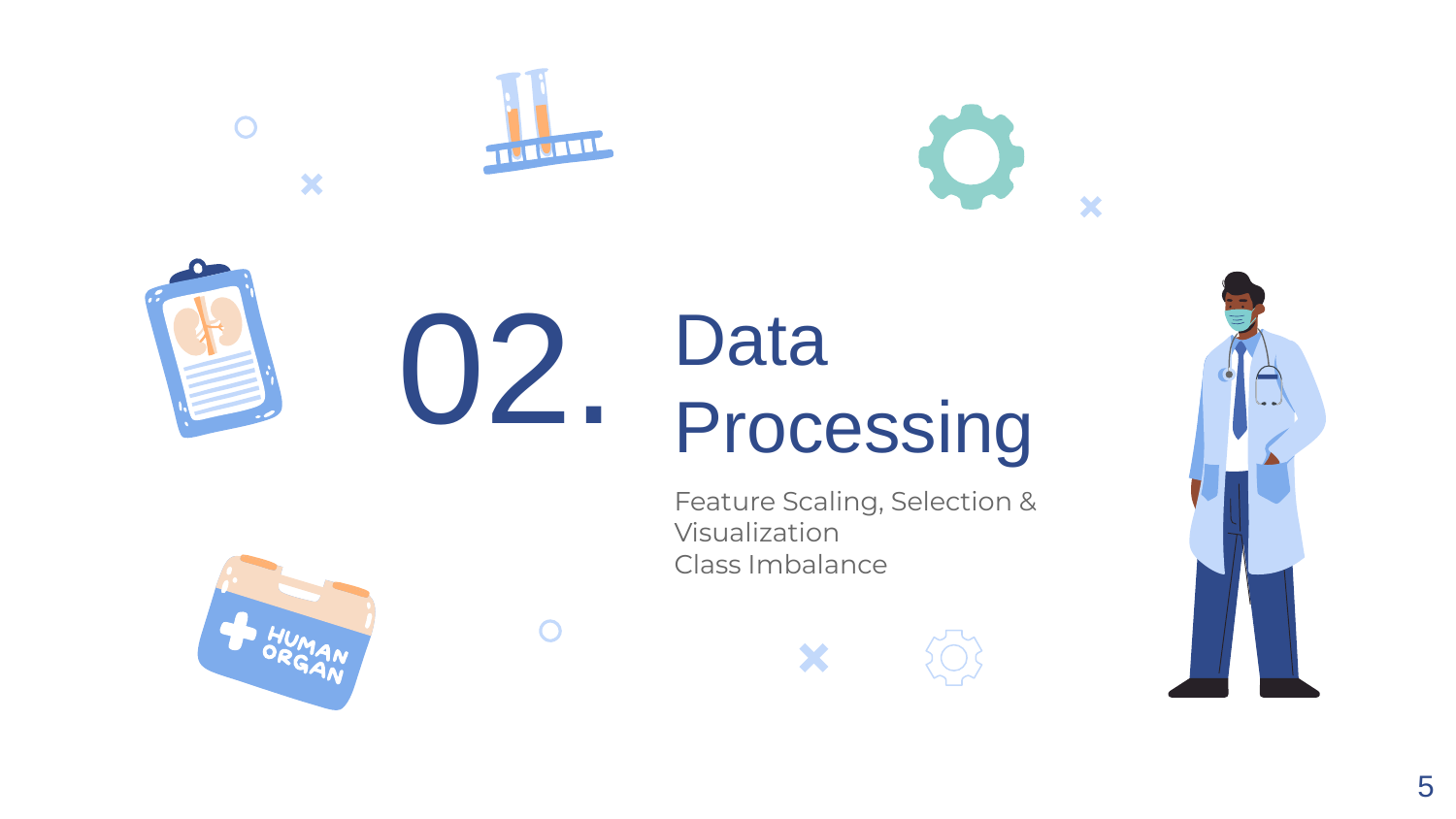

02.

# Data Processing
Feature Scaling, Selection & Visualization
Class Imbalance

5